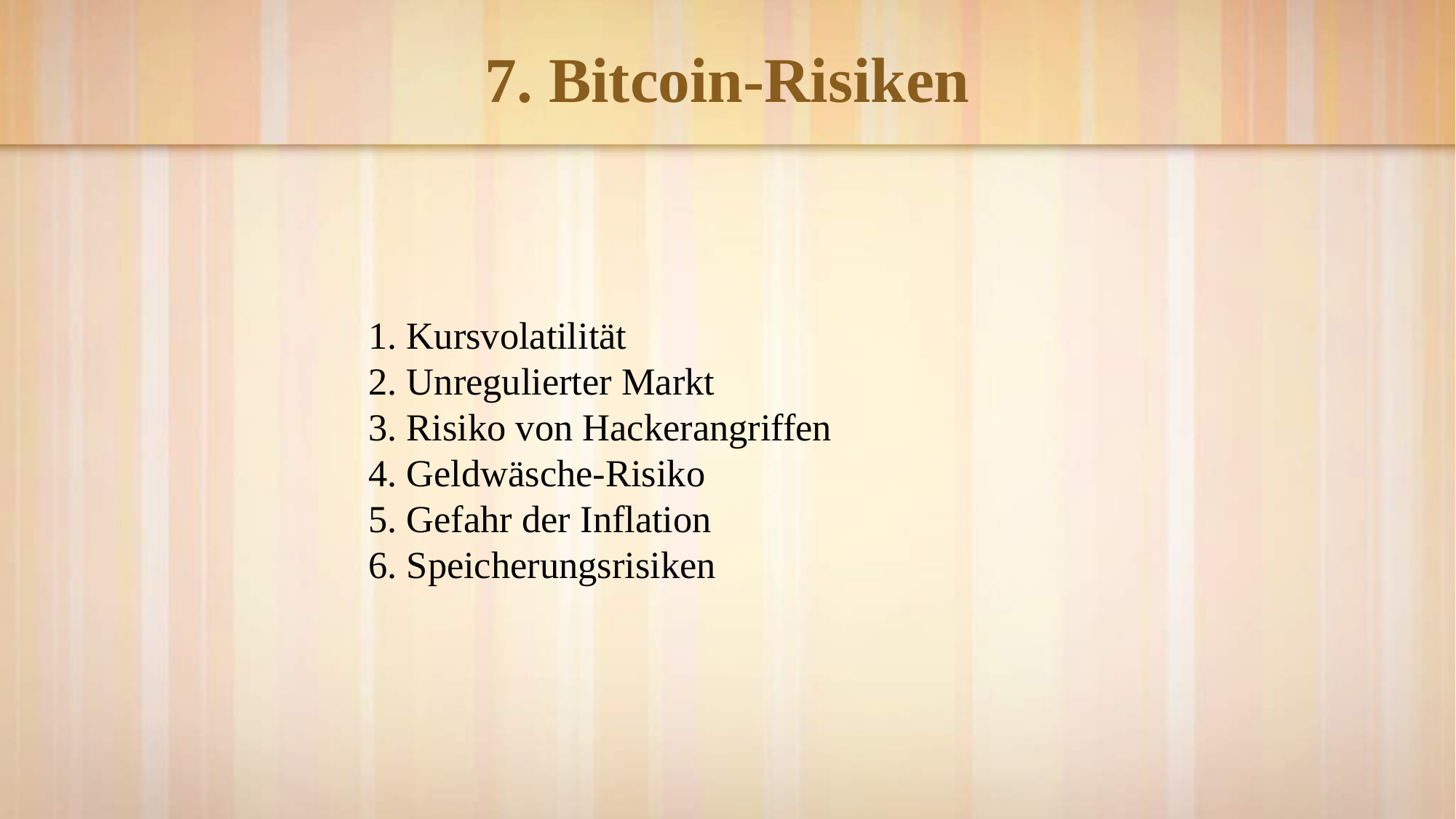

# 7. Bitcoin-Risiken

1. Kursvolatilität
2. Unregulierter Markt
3. Risiko von Hackerangriffen
4. Geldwäsche-Risiko
5. Gefahr der Inflation
6. Speicherungsrisiken